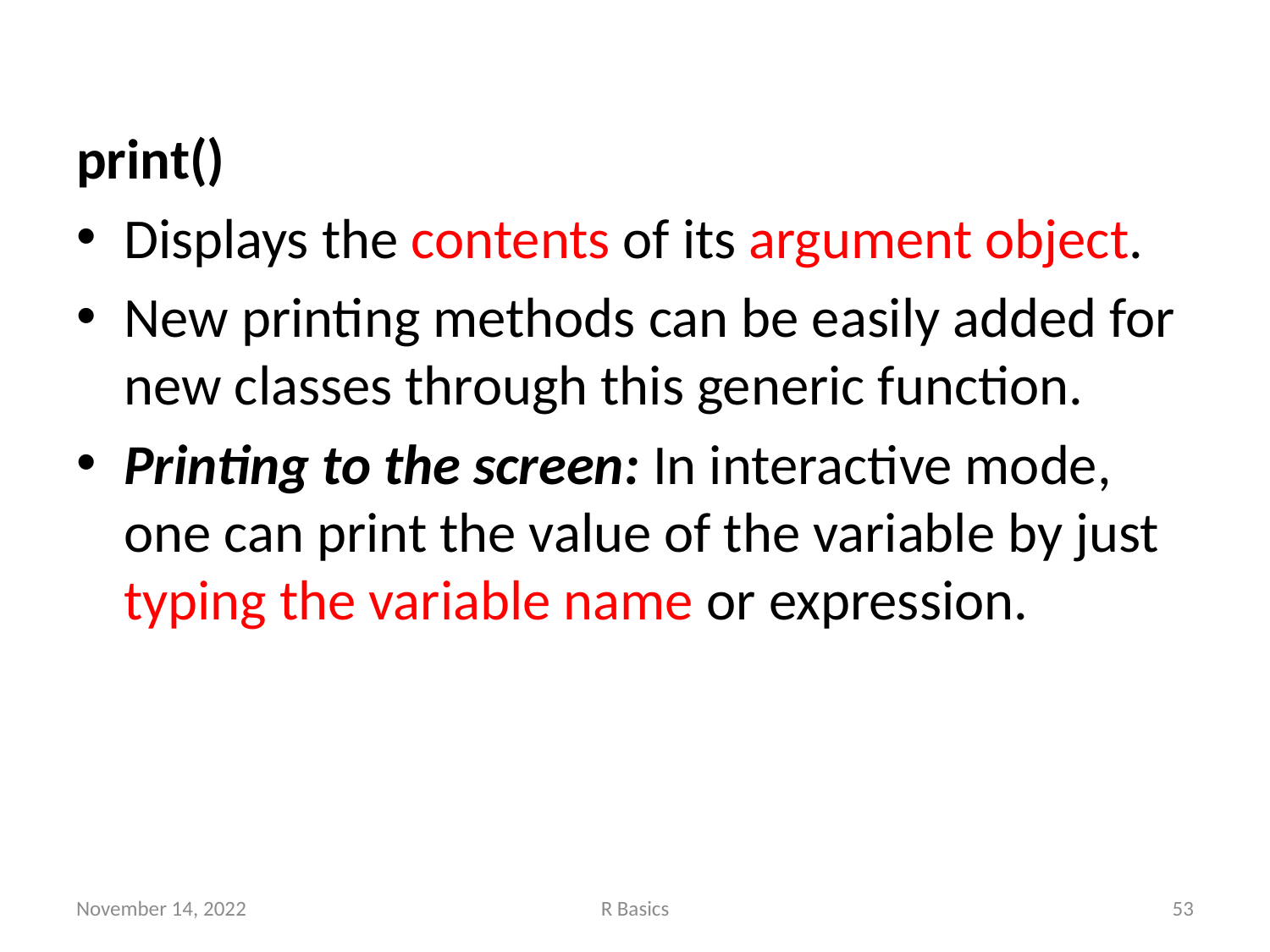

print()
Displays the contents of its argument object.
New printing methods can be easily added for new classes through this generic function.
Printing to the screen: In interactive mode, one can print the value of the variable by just typing the variable name or expression.

November 14, 2022
R Basics
53